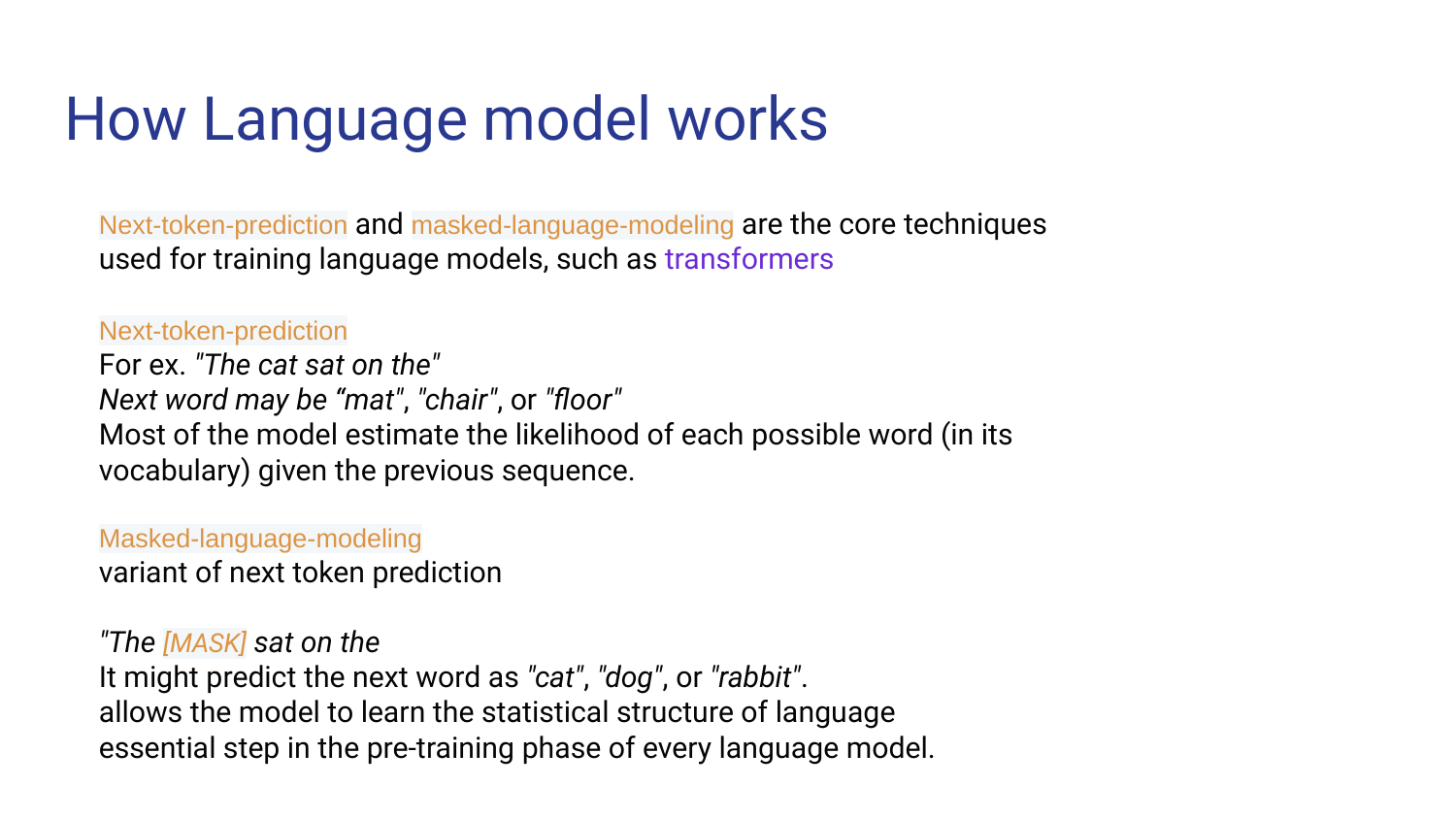

# How Language model works
Next-token-prediction and masked-language-modeling are the core techniques used for training language models, such as transformers

Next-token-prediction
For ex. "The cat sat on the"
Next word may be “mat", "chair", or "floor"
Most of the model estimate the likelihood of each possible word (in its vocabulary) given the previous sequence.

Masked-language-modeling
variant of next token prediction

"The [MASK] sat on the
It might predict the next word as "cat", "dog", or "rabbit".
allows the model to learn the statistical structure of language
essential step in the pre-training phase of every language model.